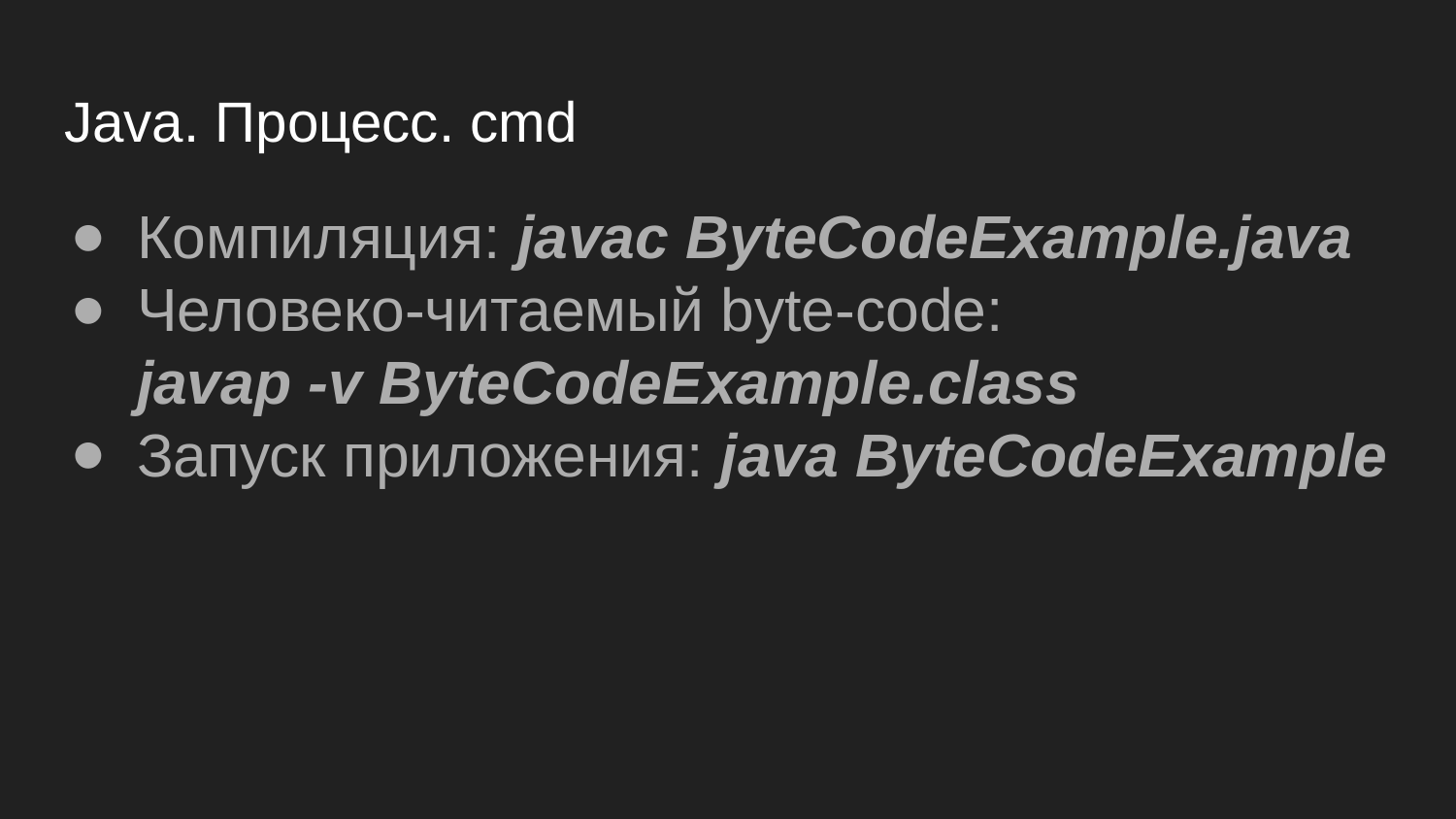

# Java. Процесс. cmd
Компиляция: javac ByteCodeExample.java
Человеко-читаемый byte-code:               javap -v ByteCodeExample.class
Запуск приложения: java ByteCodeExample